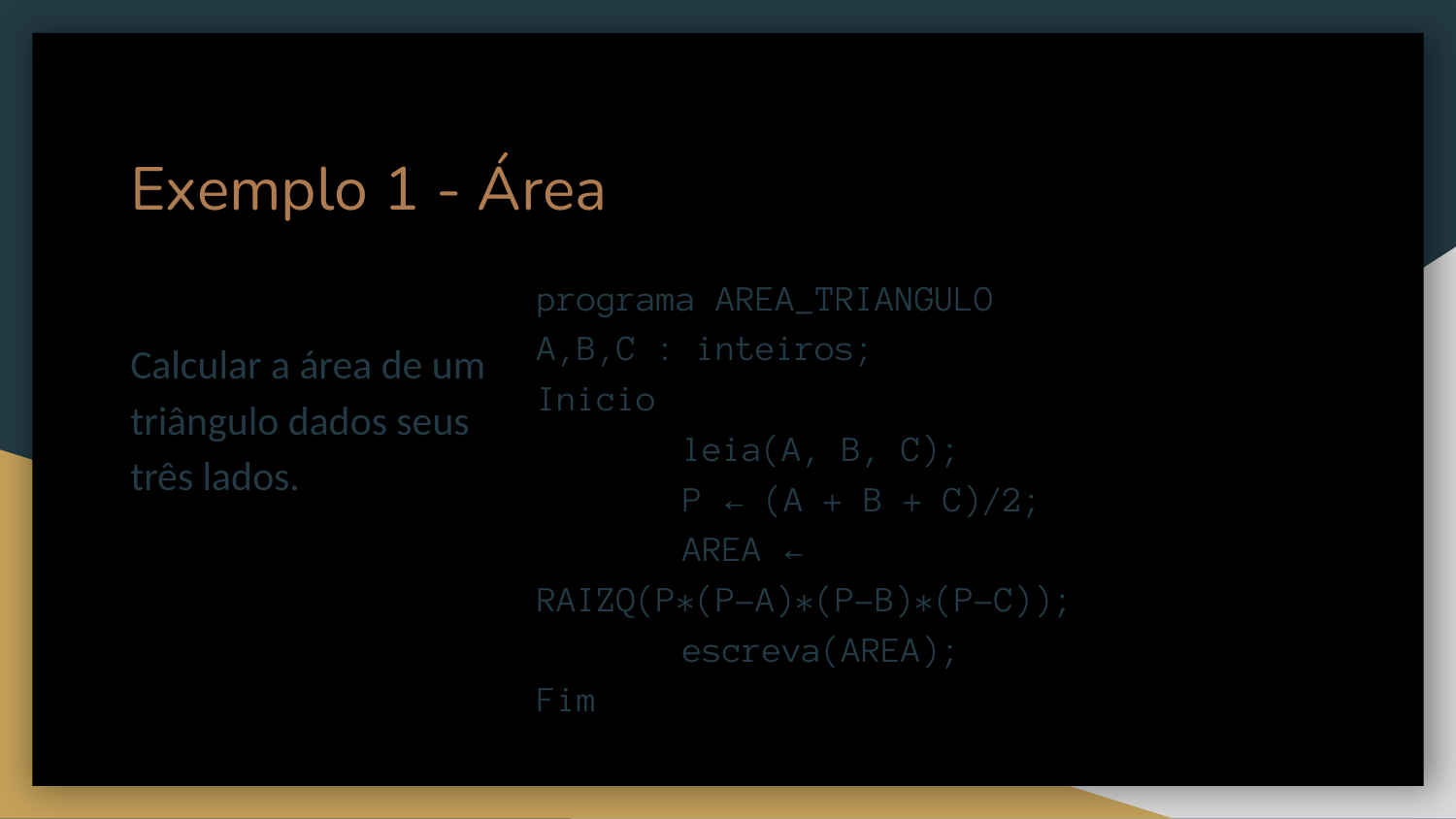

# Exemplo 1 - Área
programa AREA_TRIANGULO
A,B,C : inteiros;
Inicio
 	leia(A, B, C);
	P ← (A + B + C)/2;
	AREA ← RAIZQ(P*(P−A)*(P−B)*(P−C));
	escreva(AREA);
Fim

Calcular a área de um triângulo dados seus três lados.